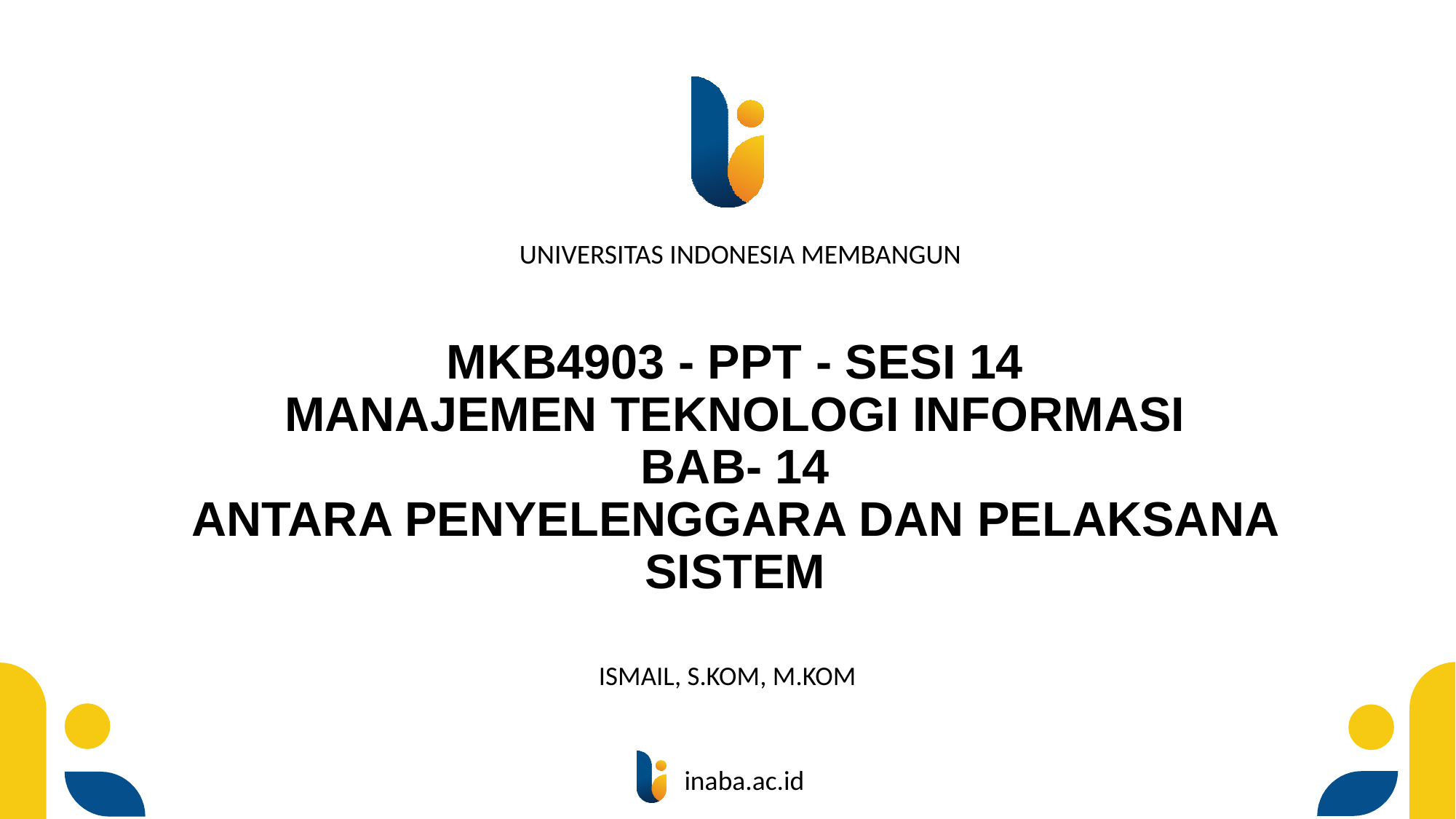

# MKB4903 - PPT - SESI 14 MANAJEMEN TEKNOLOGI INFORMASI BAB- 14 ANTARA PENYELENGGARA DAN PELAKSANA SISTEM

ISMAIL, S.KOM, M.KOM